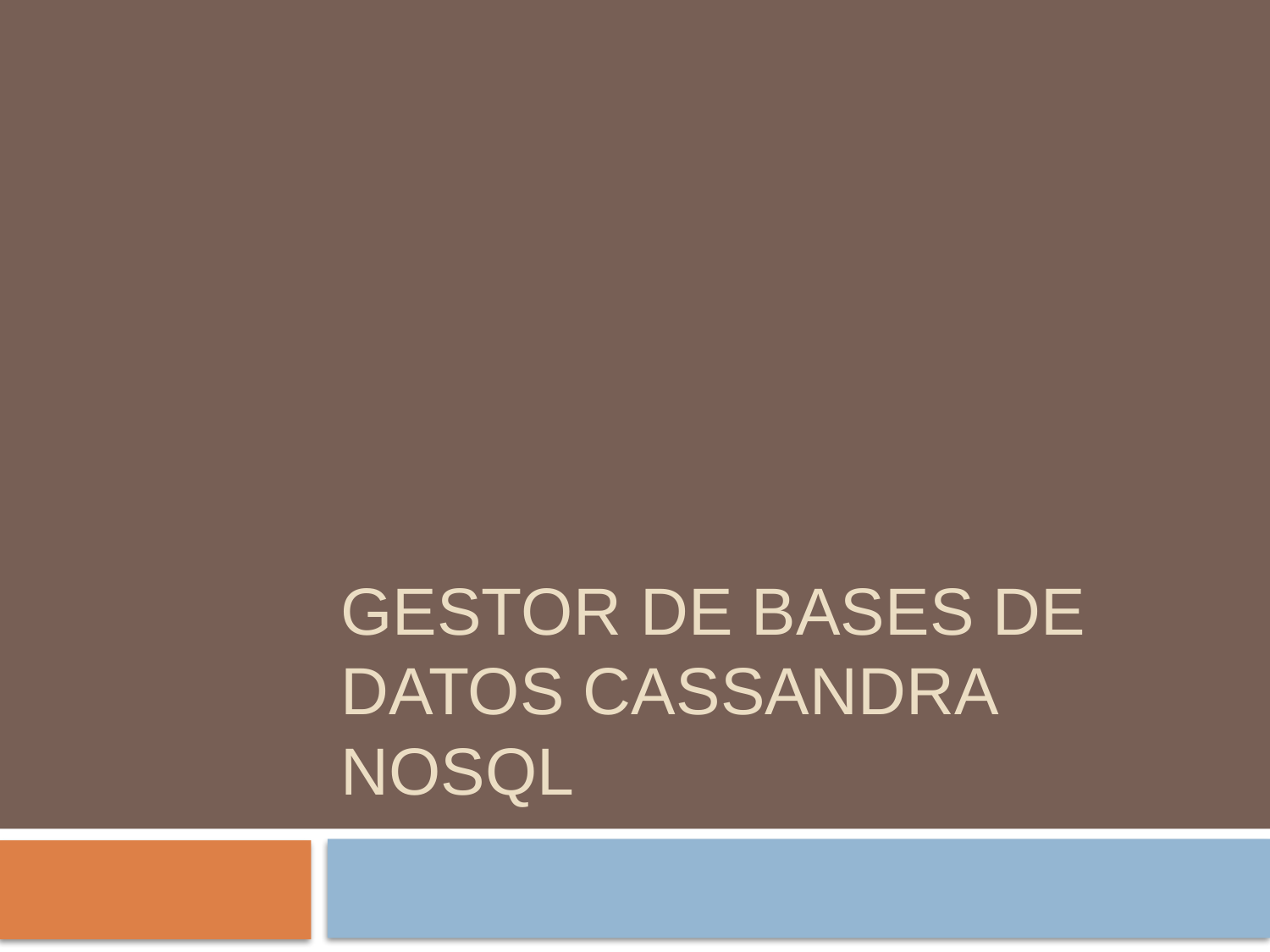

# GESTOR DE BASES DE DATOS CASSANDRA NoSQL